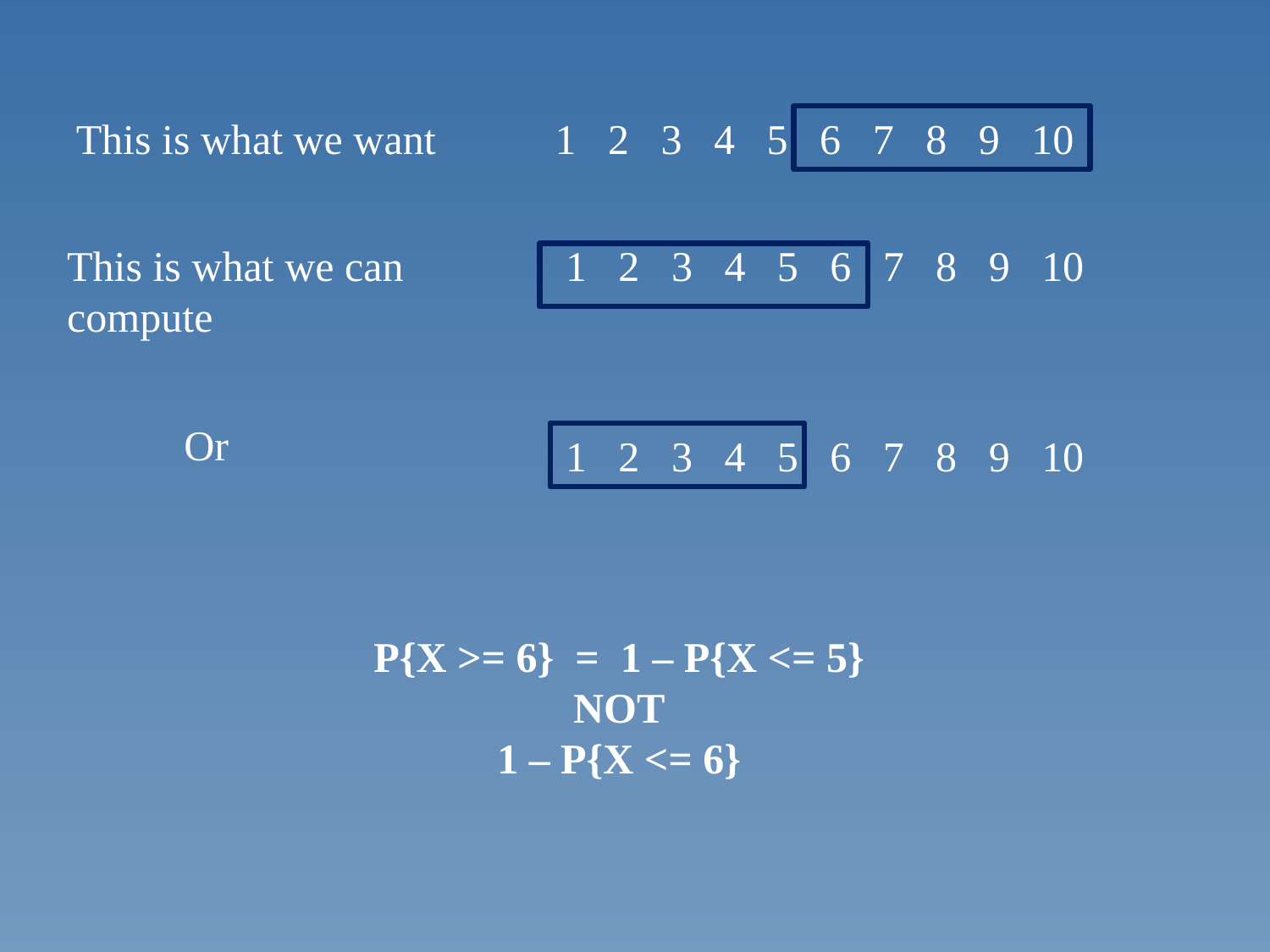

This is what we want
1   2   3   4   5   6   7   8   9   10

This is what we can
compute
1   2   3   4   5   6   7   8   9   10

Or

1   2   3   4   5   6   7   8   9   10
P{X >= 6}  =  1 – P{X <= 5}
NOT
1 – P{X <= 6}